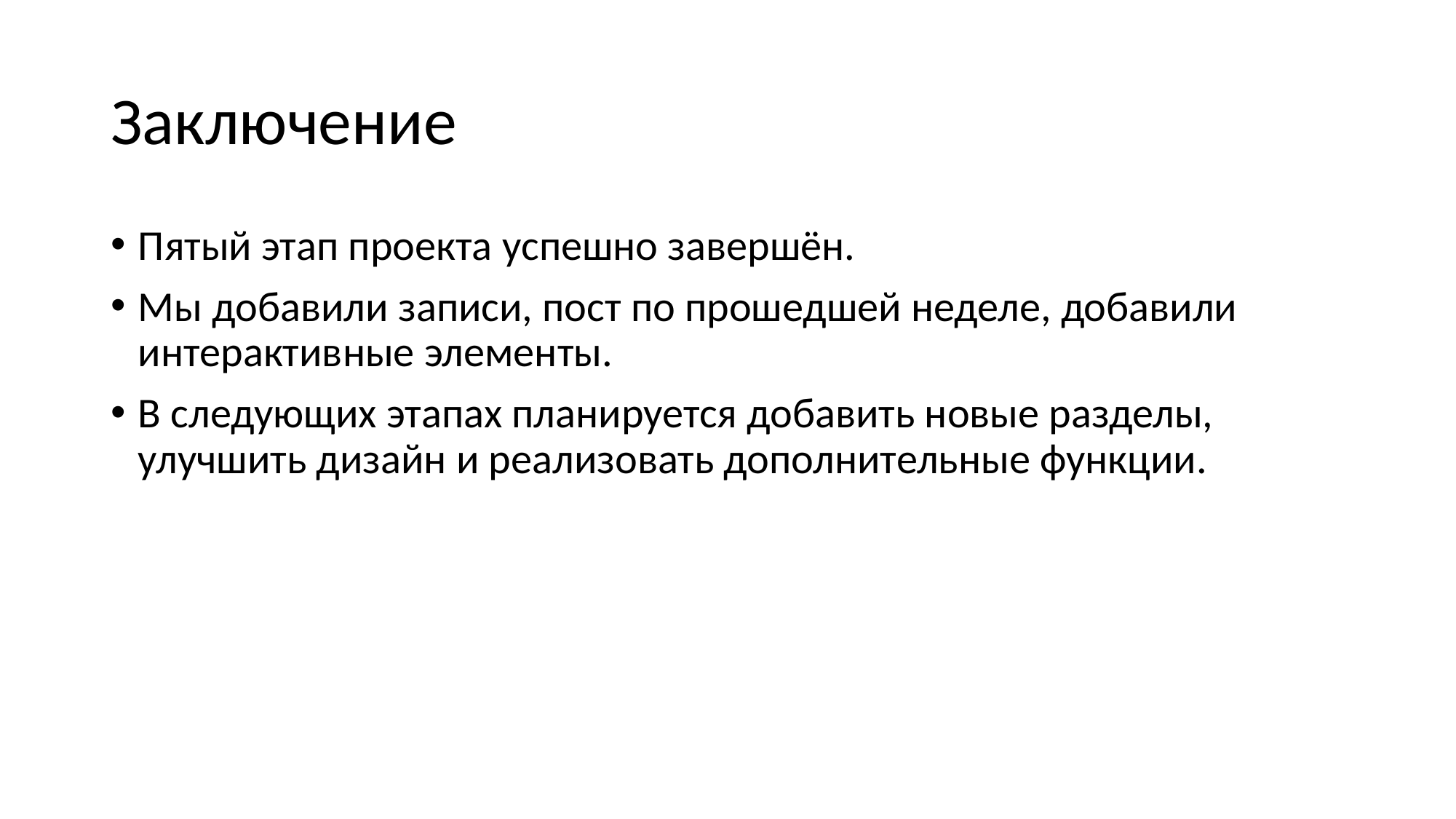

# Заключение
Пятый этап проекта успешно завершён.
Мы добавили записи, пост по прошедшей неделе, добавили интерактивные элементы.
В следующих этапах планируется добавить новые разделы, улучшить дизайн и реализовать дополнительные функции.